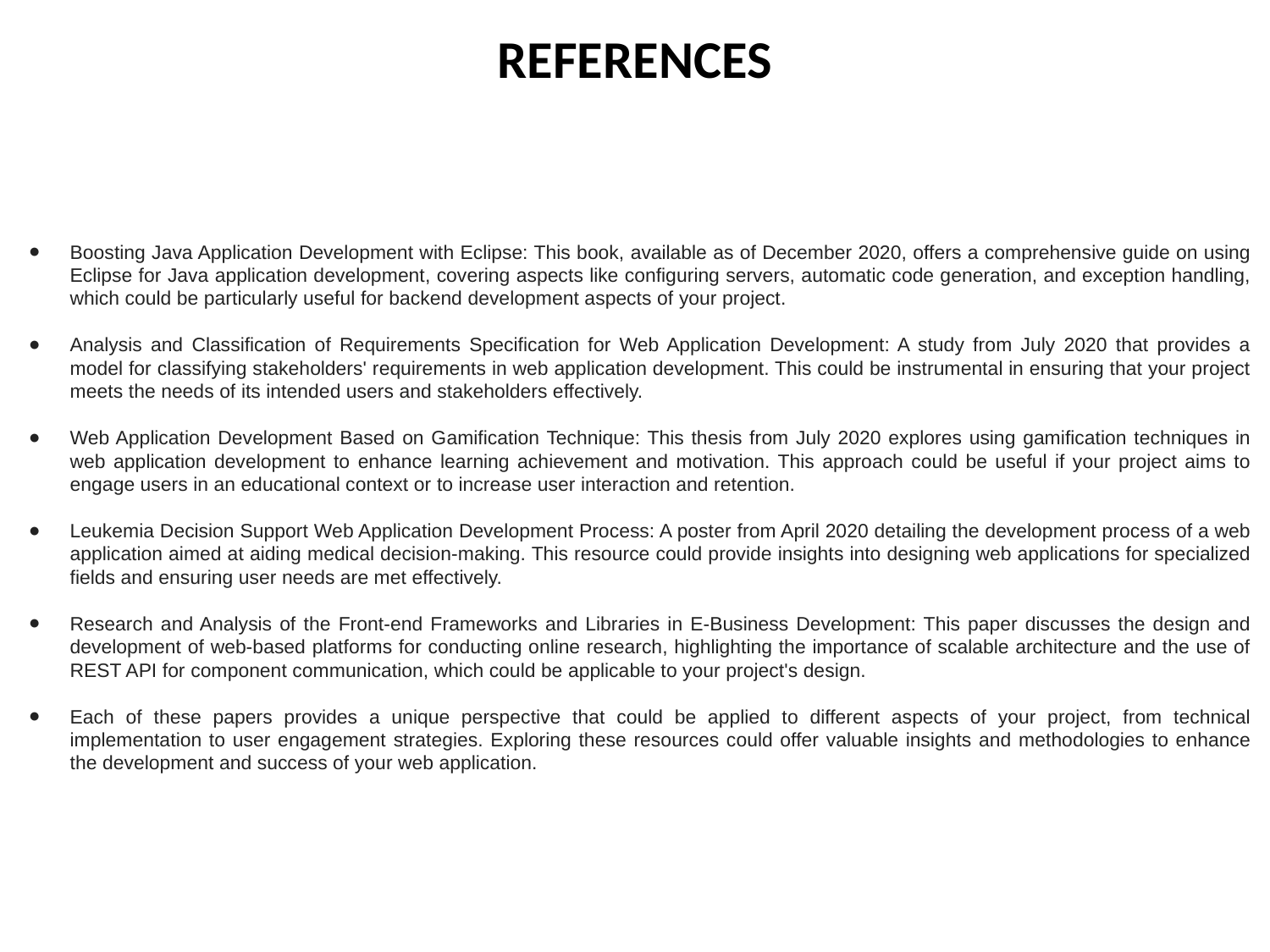

# REFERENCES
Boosting Java Application Development with Eclipse: This book, available as of December 2020, offers a comprehensive guide on using Eclipse for Java application development, covering aspects like configuring servers, automatic code generation, and exception handling, which could be particularly useful for backend development aspects of your project.

Analysis and Classification of Requirements Specification for Web Application Development: A study from July 2020 that provides a model for classifying stakeholders' requirements in web application development. This could be instrumental in ensuring that your project meets the needs of its intended users and stakeholders effectively.

Web Application Development Based on Gamification Technique: This thesis from July 2020 explores using gamification techniques in web application development to enhance learning achievement and motivation. This approach could be useful if your project aims to engage users in an educational context or to increase user interaction and retention.

Leukemia Decision Support Web Application Development Process: A poster from April 2020 detailing the development process of a web application aimed at aiding medical decision-making. This resource could provide insights into designing web applications for specialized fields and ensuring user needs are met effectively.

Research and Analysis of the Front-end Frameworks and Libraries in E-Business Development: This paper discusses the design and development of web-based platforms for conducting online research, highlighting the importance of scalable architecture and the use of REST API for component communication, which could be applicable to your project's design.

Each of these papers provides a unique perspective that could be applied to different aspects of your project, from technical implementation to user engagement strategies. Exploring these resources could offer valuable insights and methodologies to enhance the development and success of your web application.